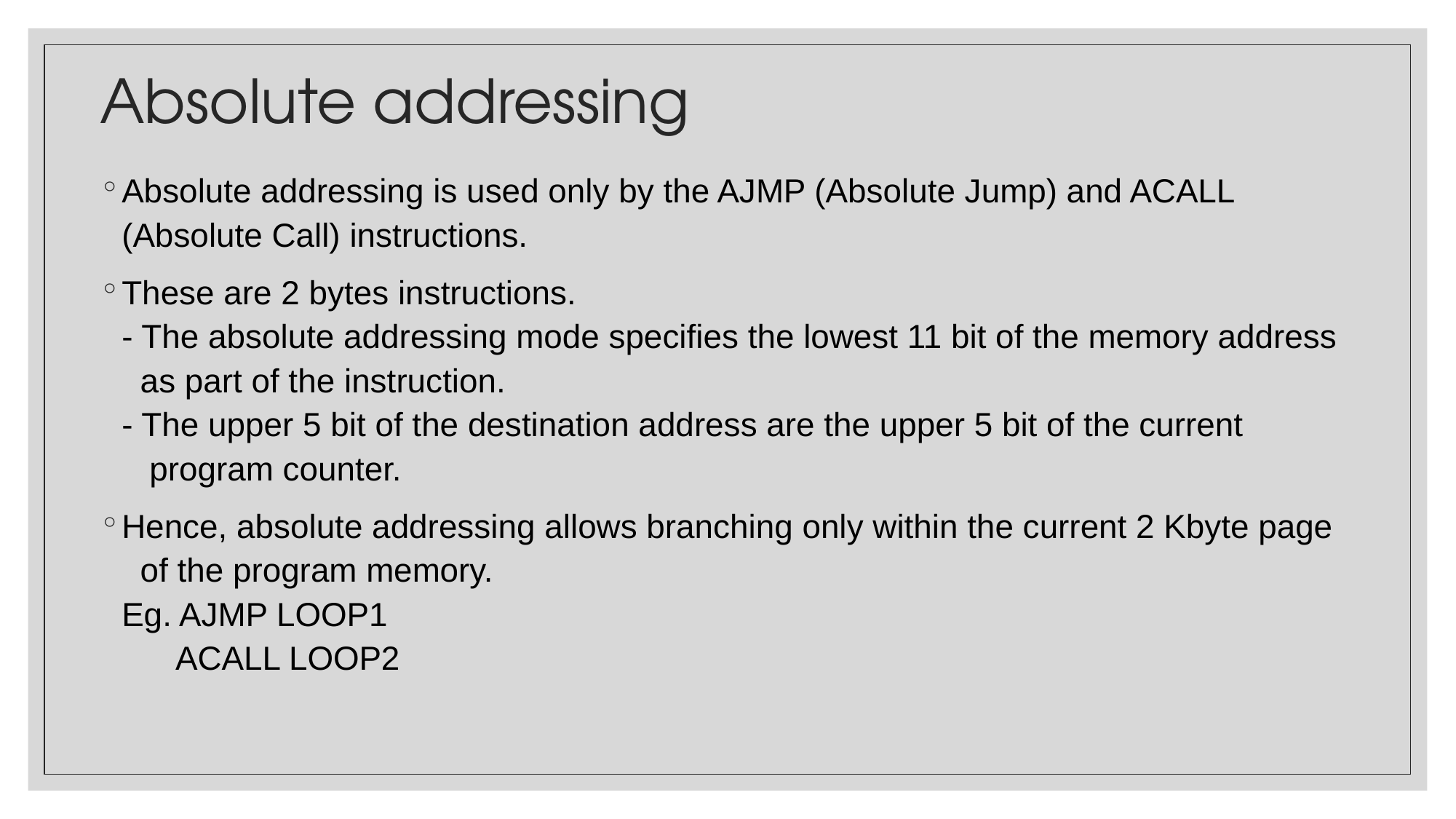

# Absolute addressing
Absolute addressing is used only by the AJMP (Absolute Jump) and ACALL (Absolute Call) instructions.
These are 2 bytes instructions.
- The absolute addressing mode specifies the lowest 11 bit of the memory address
  as part of the instruction.
- The upper 5 bit of the destination address are the upper 5 bit of the current
   program counter.
Hence, absolute addressing allows branching only within the current 2 Kbyte page
  of the program memory.
Eg. AJMP LOOP1
      ACALL LOOP2